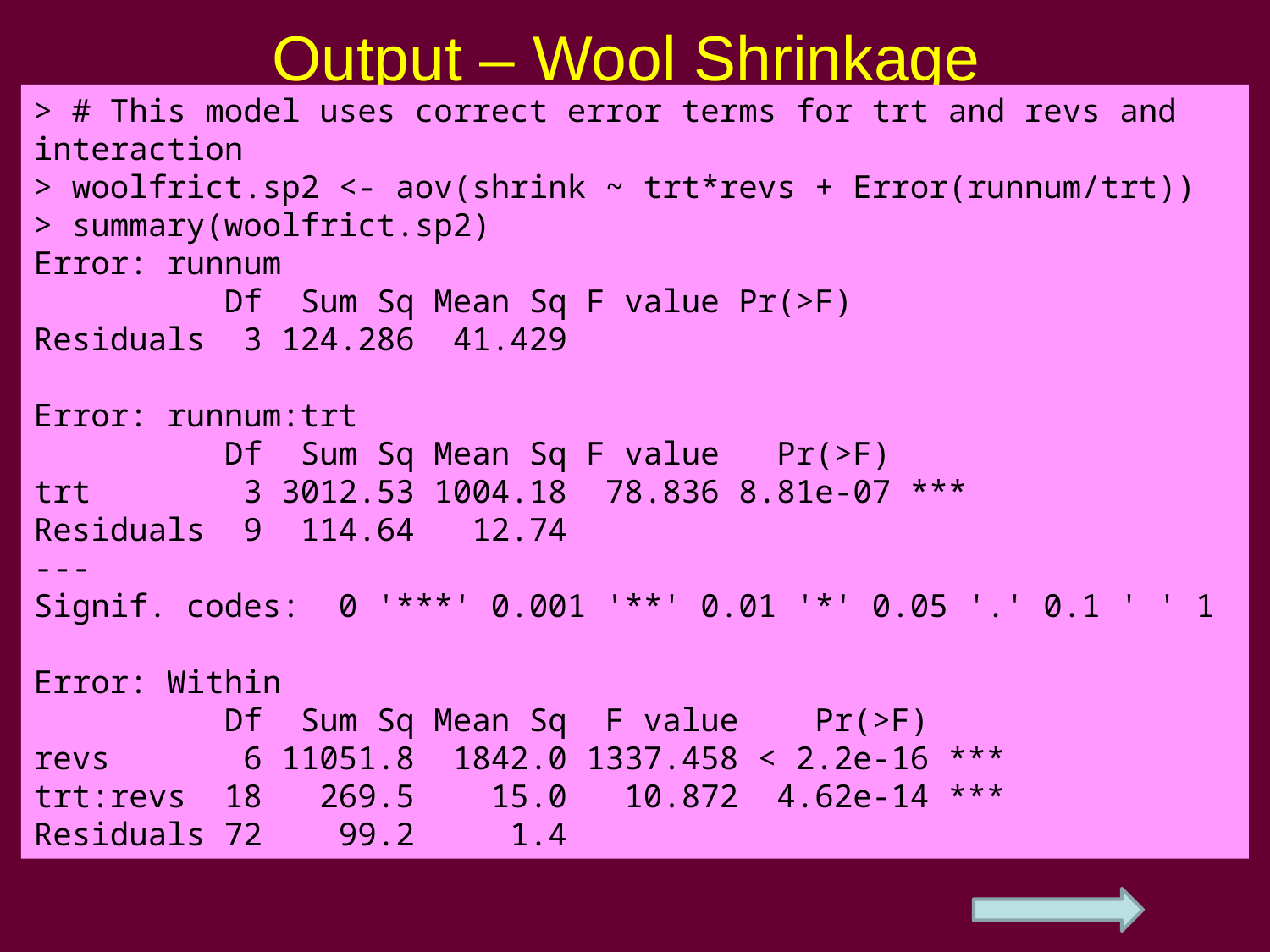

# Output – Wool Shrinkage
> # This model uses correct error terms for trt and revs and interaction
> woolfrict.sp2 <- aov(shrink ~ trt*revs + Error(runnum/trt))
> summary(woolfrict.sp2)
Error: runnum
          Df  Sum Sq Mean Sq F value Pr(>F)
Residuals  3 124.286  41.429

Error: runnum:trt
          Df  Sum Sq Mean Sq F value   Pr(>F)
trt        3 3012.53 1004.18  78.836 8.81e-07 ***
Residuals  9  114.64   12.74
---
Signif. codes:  0 '***' 0.001 '**' 0.01 '*' 0.05 '.' 0.1 ' ' 1

Error: Within
          Df  Sum Sq Mean Sq  F value    Pr(>F)
revs       6 11051.8  1842.0 1337.458 < 2.2e-16 ***
trt:revs  18   269.5    15.0   10.872  4.62e-14 ***
Residuals 72    99.2     1.4